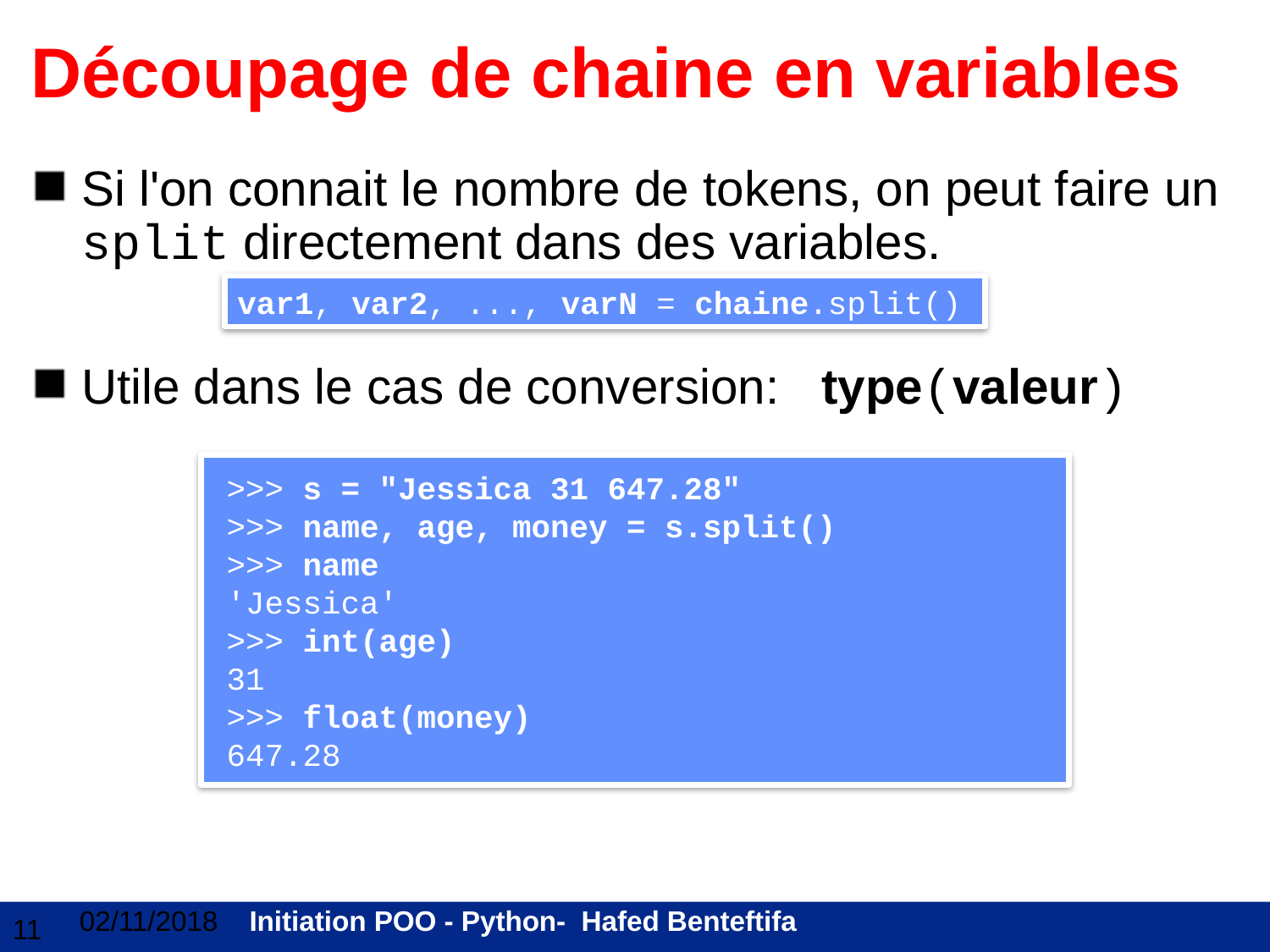

# Découpage de chaine en variables
Si l'on connait le nombre de tokens, on peut faire un split directement dans des variables.

Utile dans le cas de conversion:   type(valeur)

var1, var2, ..., varN = chaine.split()
>>> s = "Jessica 31 647.28"
>>> name, age, money = s.split()
>>> name
'Jessica'
>>> int(age)
31
>>> float(money)
647.28